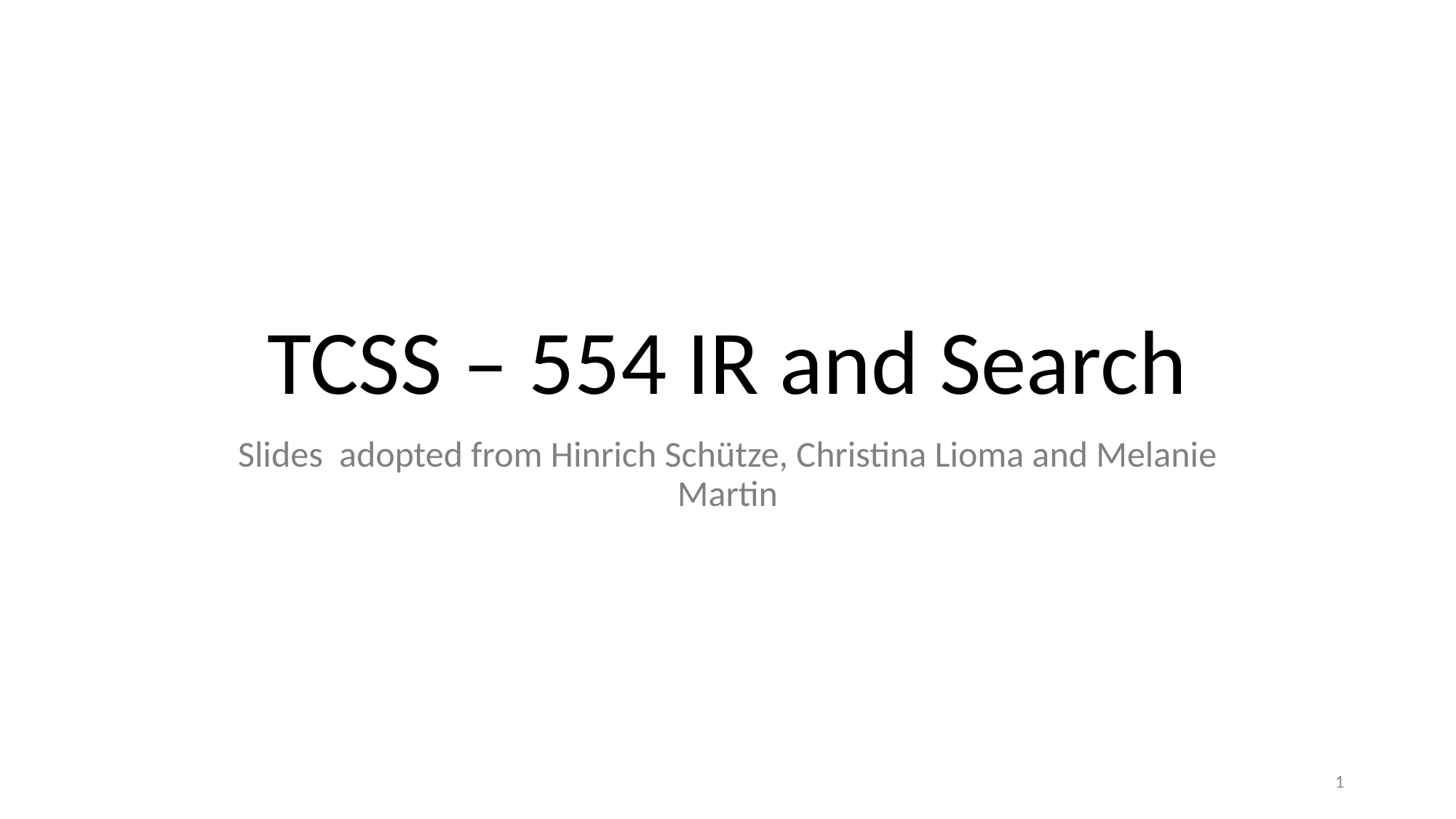

# TCSS – 554 IR and Search
Slides  adopted from Hinrich Schütze, Christina Lioma and Melanie Martin

1